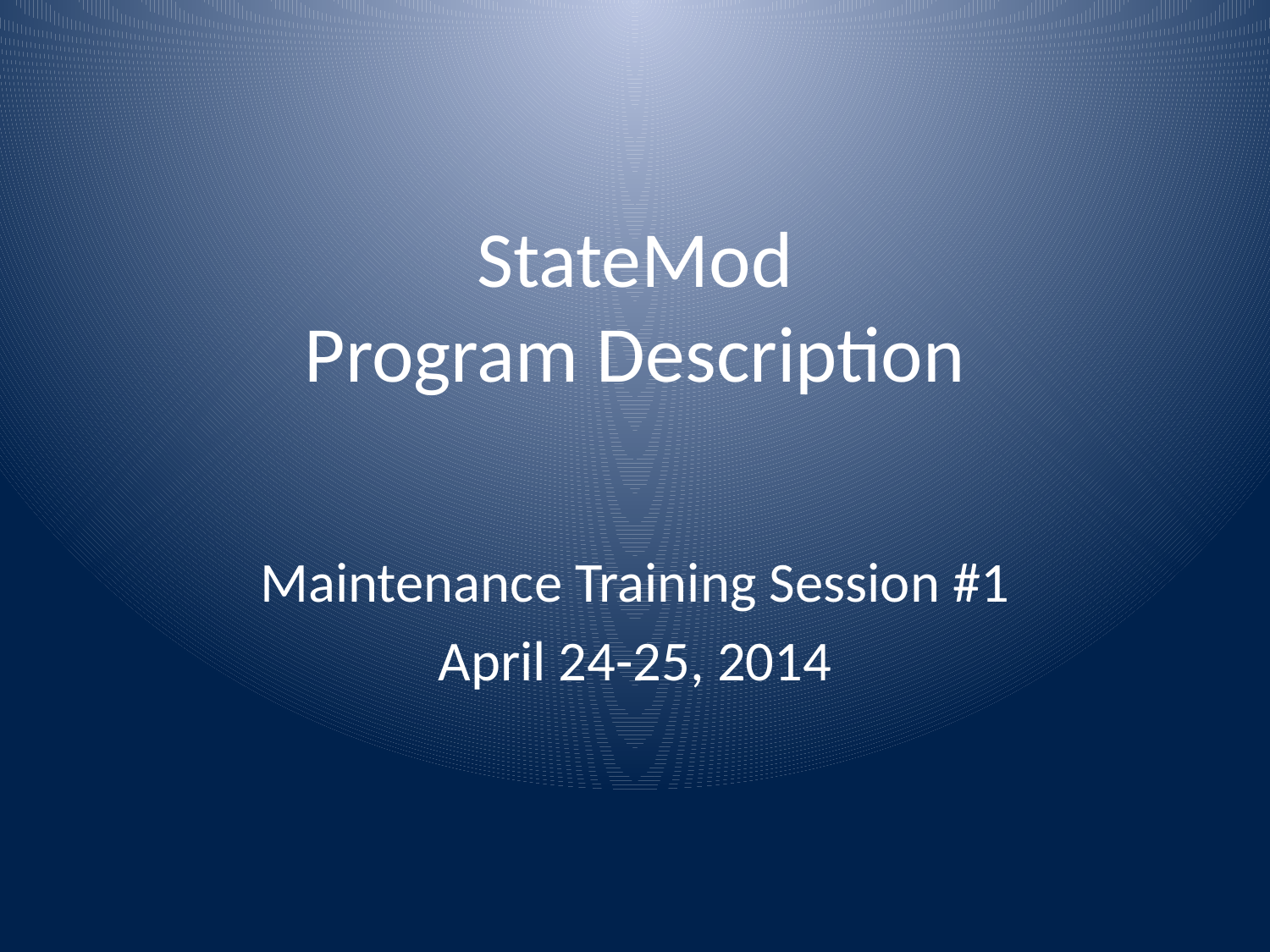

# StateMod Program Description
Maintenance Training Session #1
April 24-25, 2014